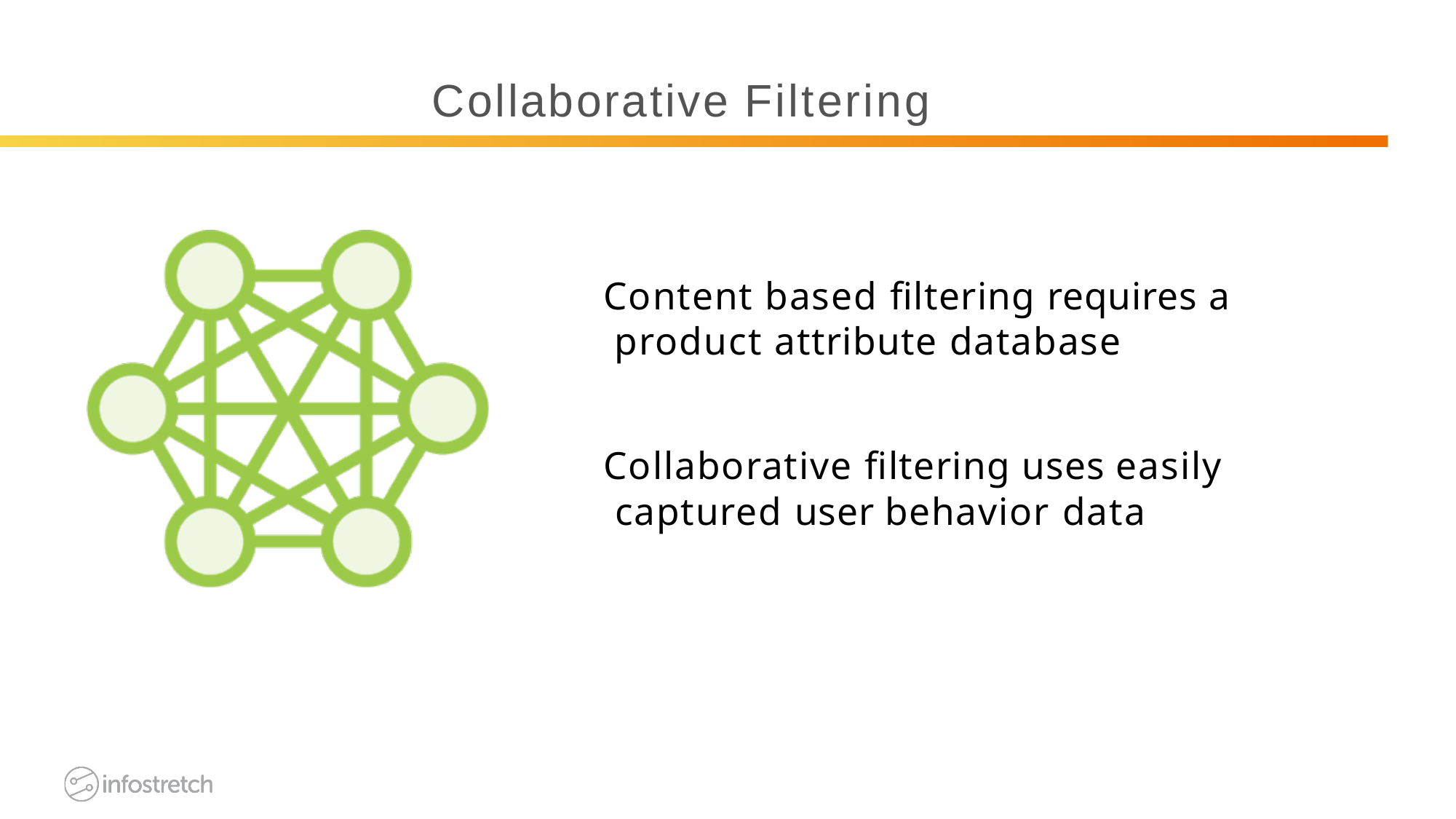

# Collaborative Filtering

Content based filtering requires a  product attribute database

Collaborative filtering uses easily  captured user behavior data